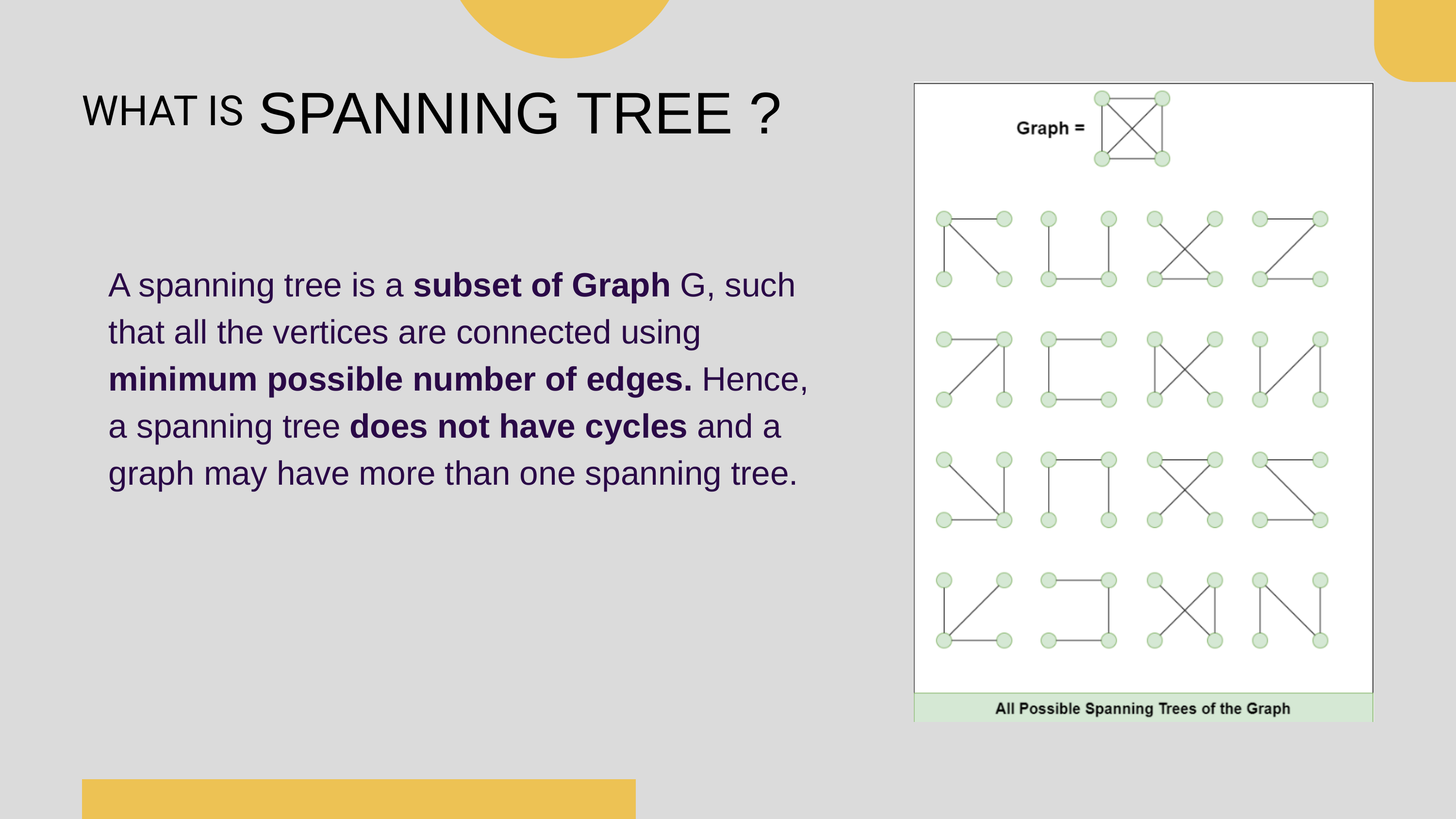

SPANNING TREE ?
WHAT IS

A spanning tree is a subset of Graph G, such that all the vertices are connected using minimum possible number of edges. Hence, a spanning tree does not have cycles and a graph may have more than one spanning tree.